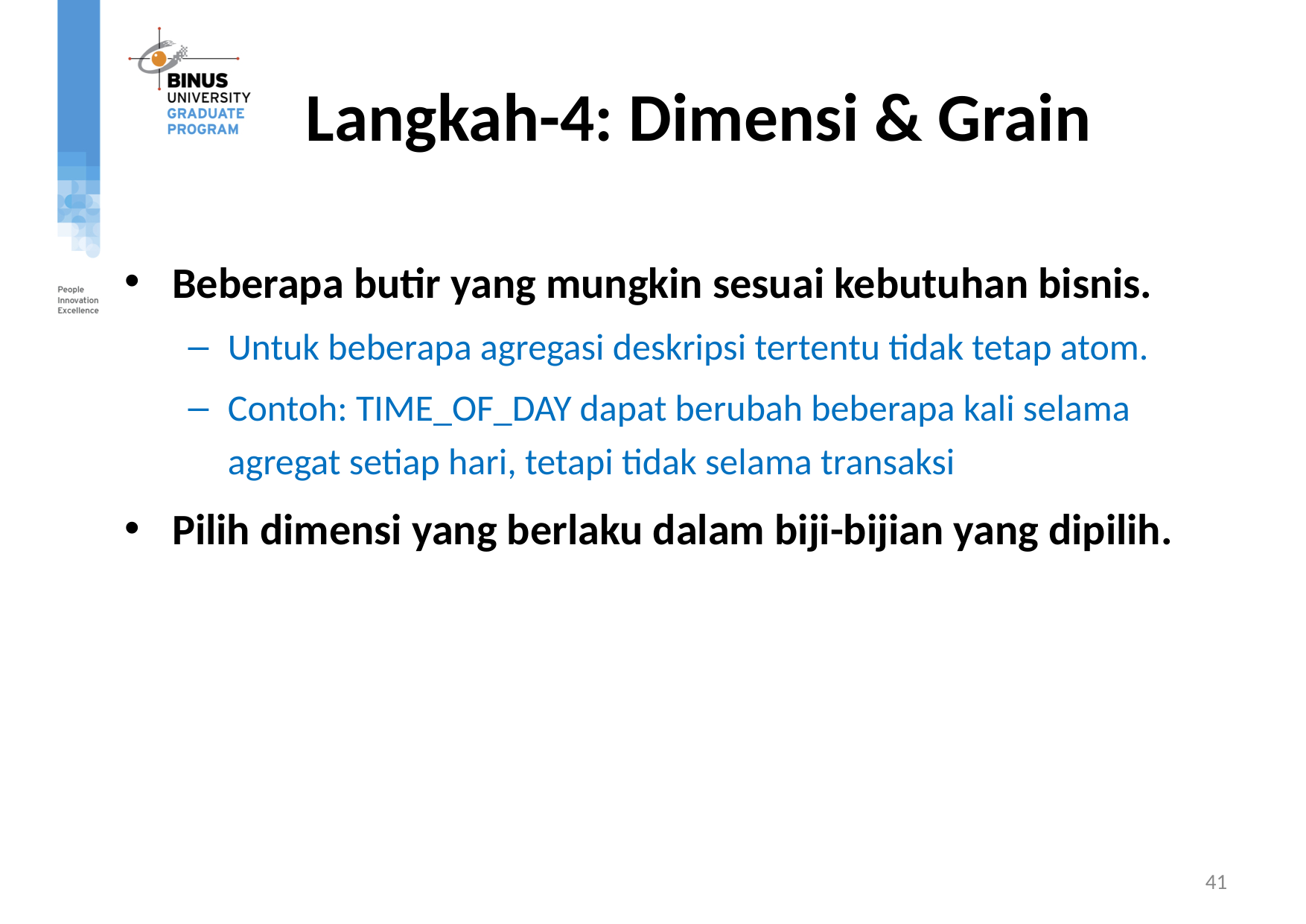

# Langkah-4: Dimensi & Grain
Beberapa butir yang mungkin sesuai kebutuhan bisnis.
Untuk beberapa agregasi deskripsi tertentu tidak tetap atom.
Contoh: TIME_OF_DAY dapat berubah beberapa kali selama agregat setiap hari, tetapi tidak selama transaksi
Pilih dimensi yang berlaku dalam biji-bijian yang dipilih.

41